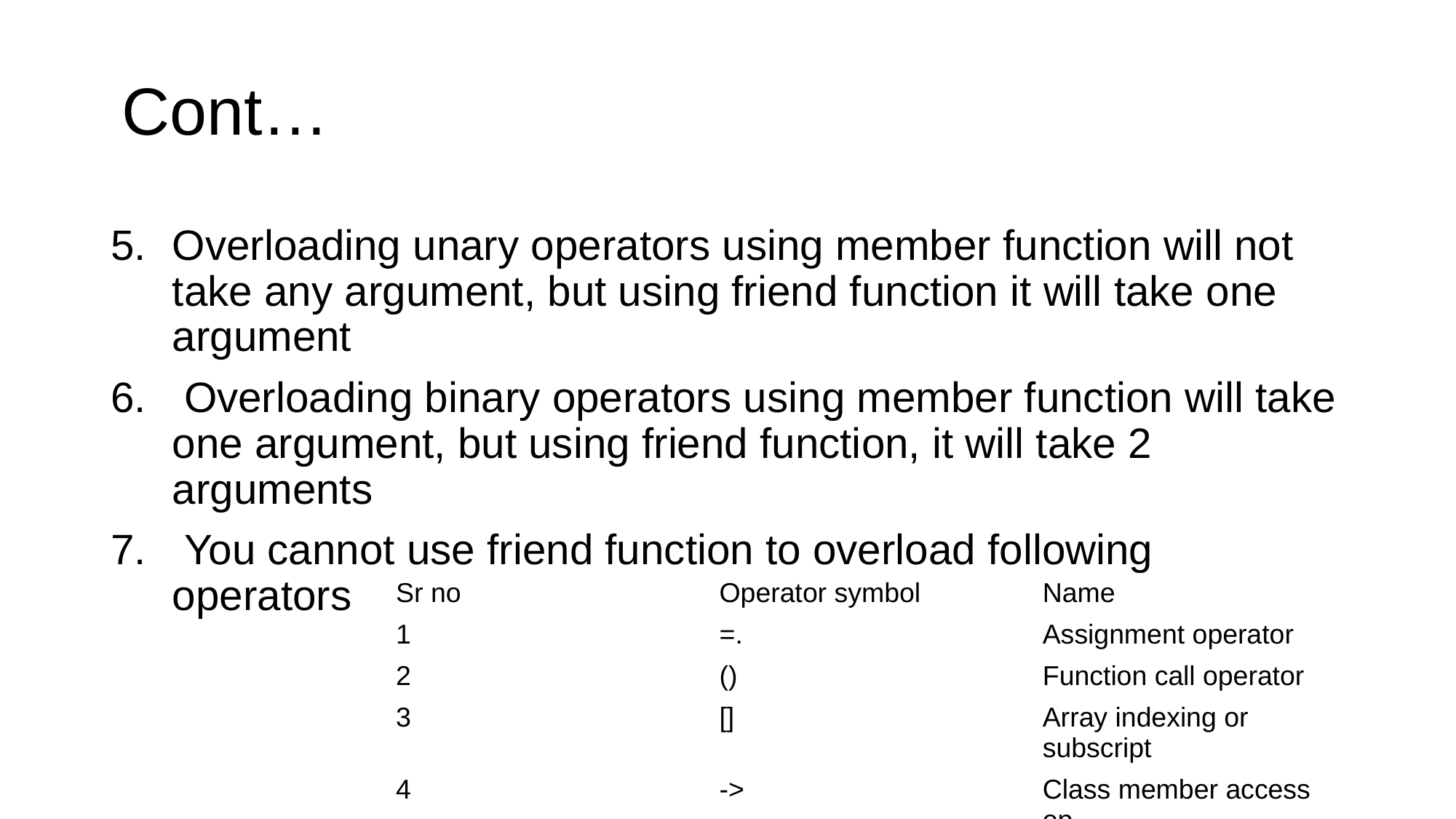

# Cont…
Overloading unary operators using member function will not take any argument, but using friend function it will take one argument
 Overloading binary operators using member function will take one argument, but using friend function, it will take 2 arguments
 You cannot use friend function to overload following operators
| Sr no | Operator symbol | Name |
| --- | --- | --- |
| 1 | =. | Assignment operator |
| 2 | () | Function call operator |
| 3 | [] | Array indexing or subscript |
| 4 | -> | Class member access op |